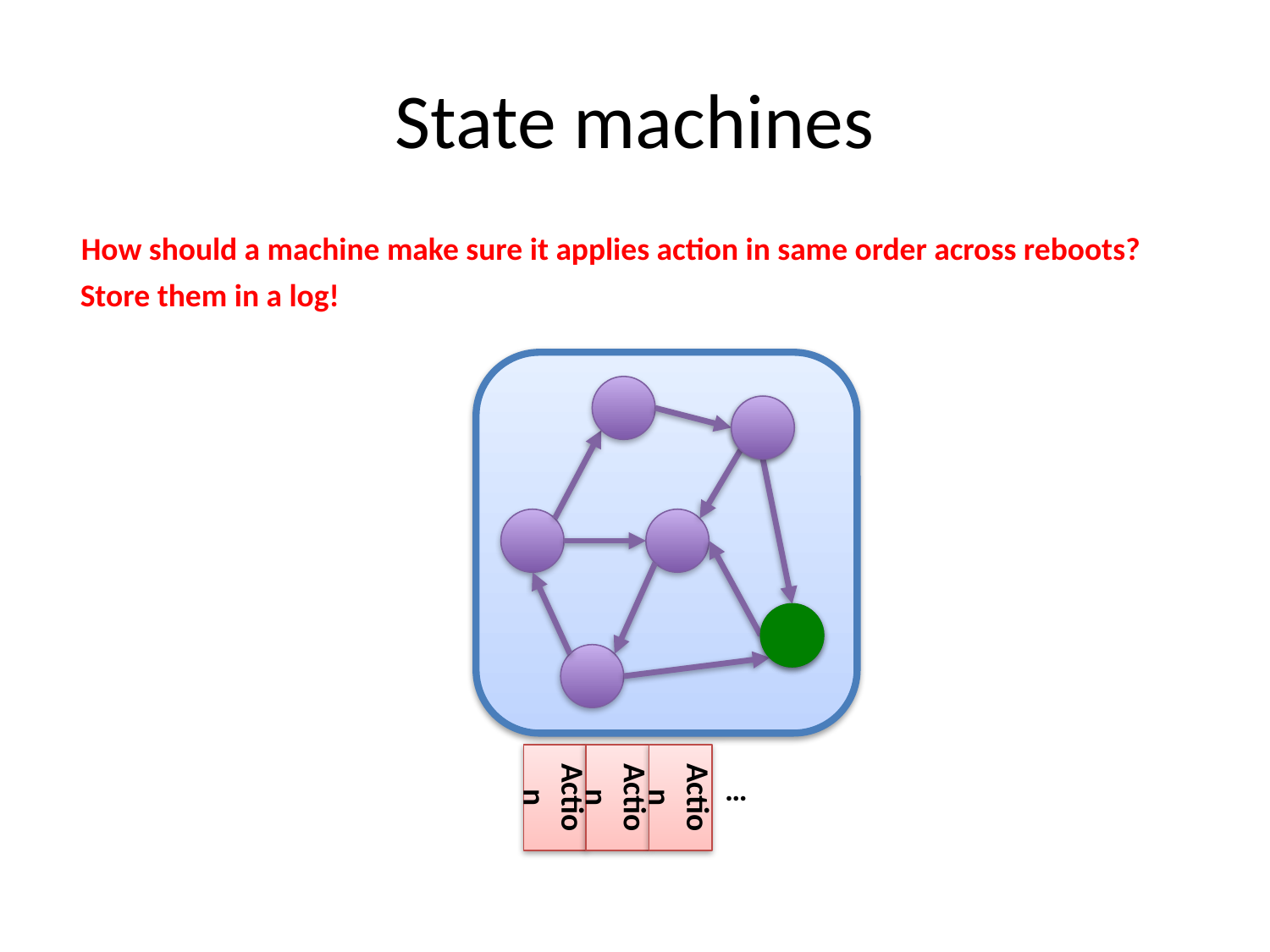

# State machines

How should a machine make sure it applies action in same order across reboots?
Store them in a log!

Action
Action
Action
…